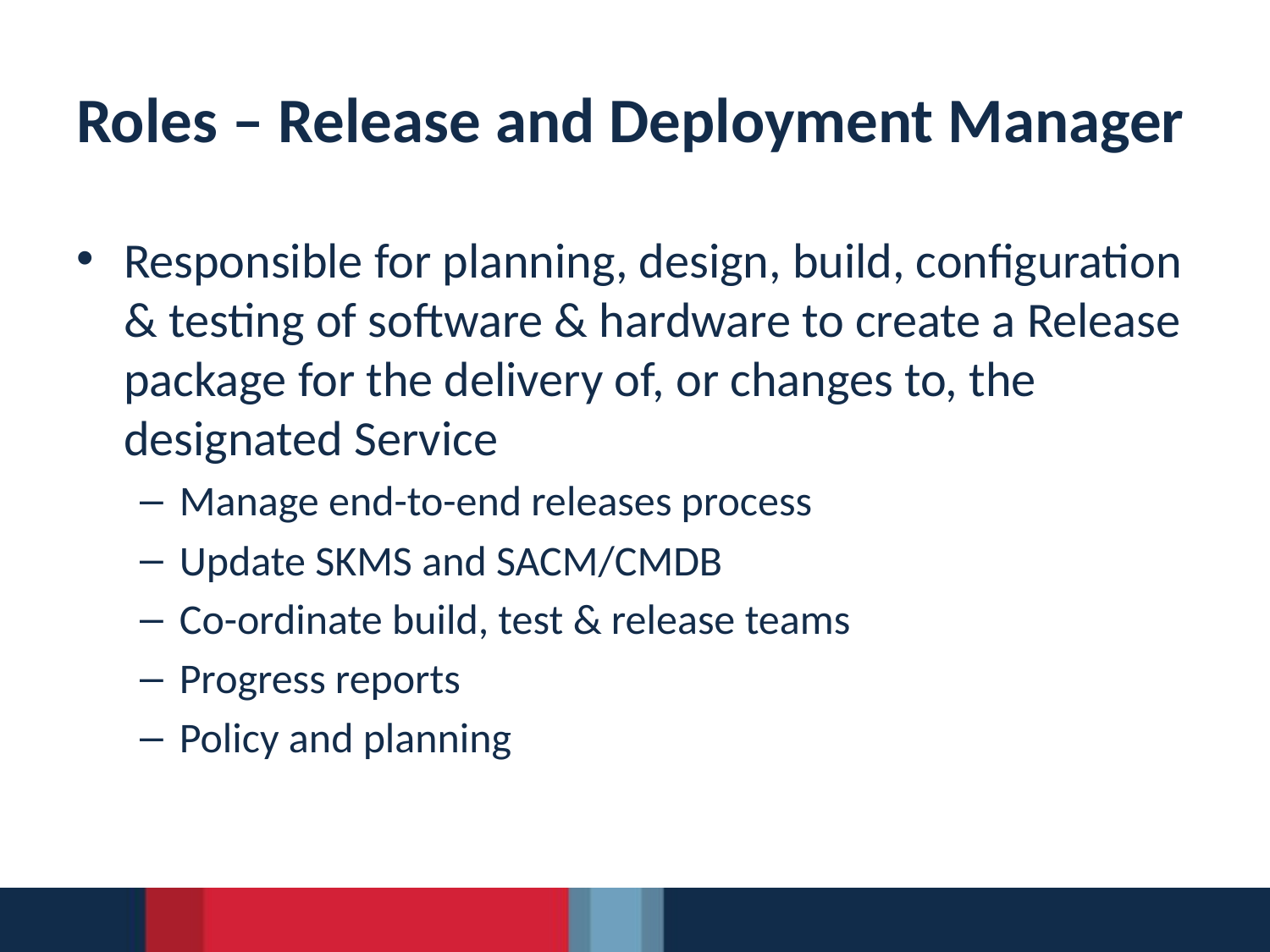

# Roles – Release and Deployment Manager
Responsible for planning, design, build, configuration & testing of software & hardware to create a Release package for the delivery of, or changes to, the designated Service
Manage end-to-end releases process
Update SKMS and SACM/CMDB
Co-ordinate build, test & release teams
Progress reports
Policy and planning